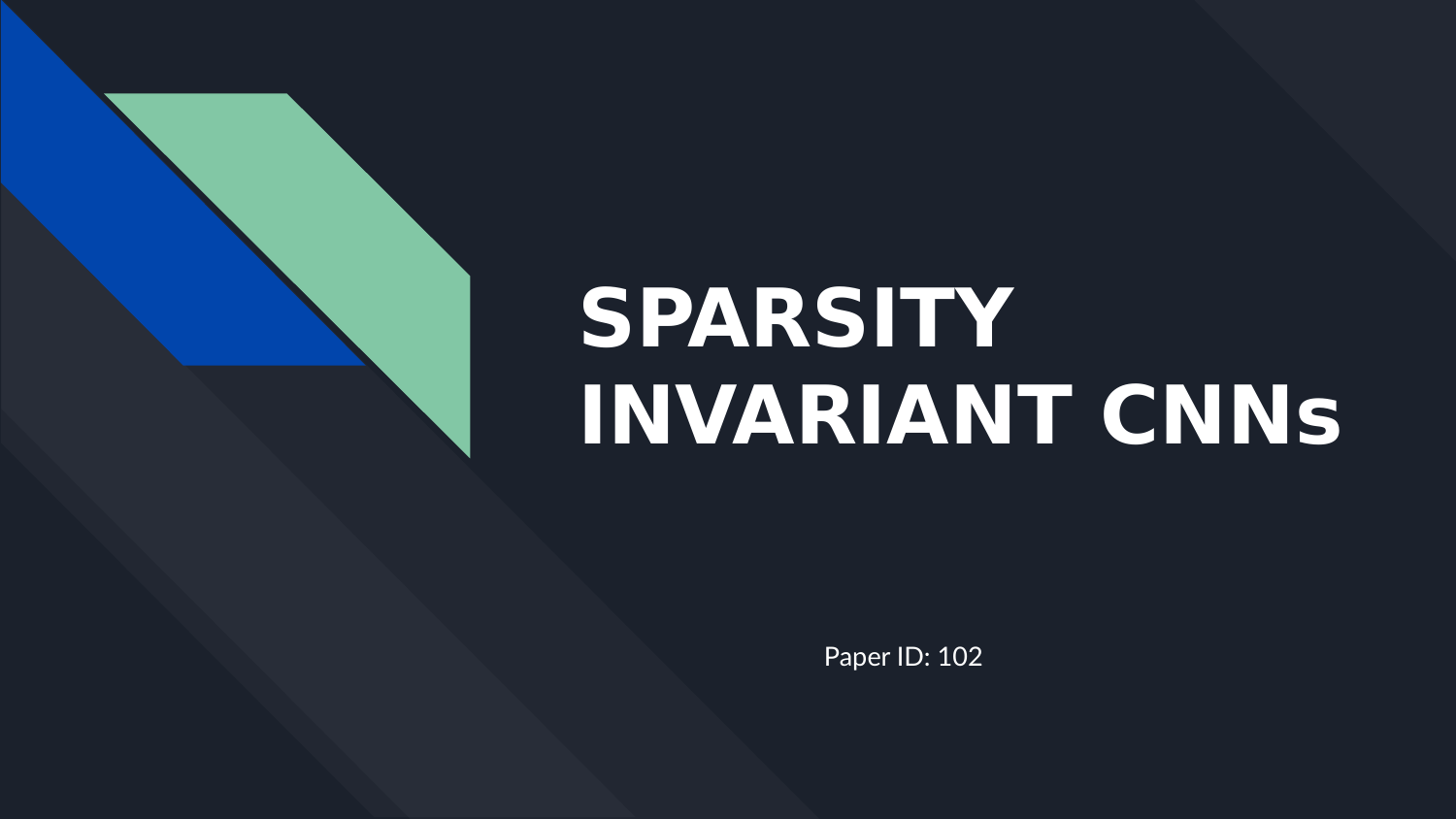

# SPARSITY INVARIANT CNNs
Paper ID: 102